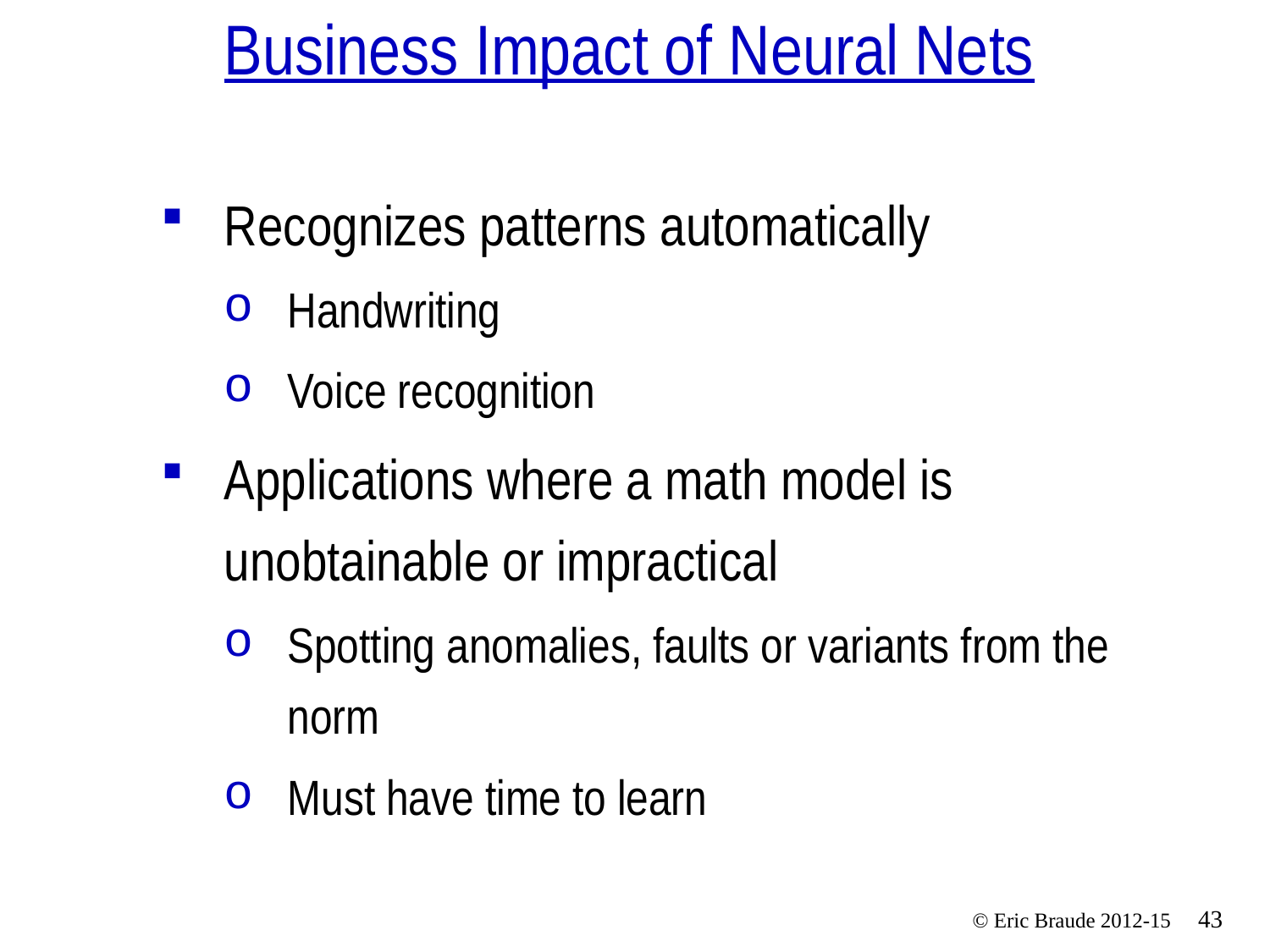

# Business Impact of Neural Nets
Recognizes patterns automatically
Handwriting
Voice recognition
Applications where a math model is unobtainable or impractical
Spotting anomalies, faults or variants from the norm
Must have time to learn